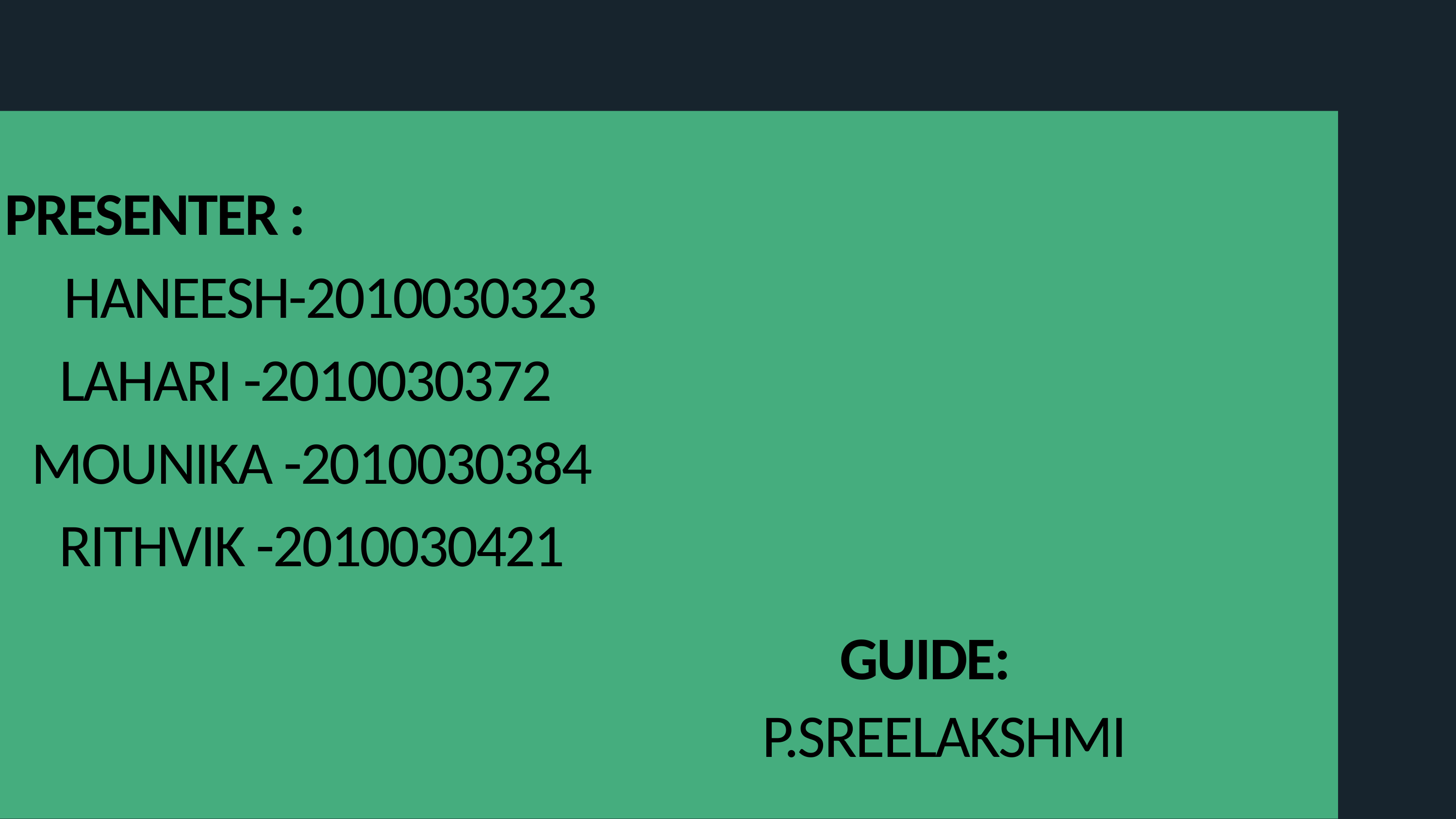

PRESENTER :
    HANEESH-2010030323
LAHARI -2010030372
MOUNIKA -2010030384
RITHVIK -2010030421

GUIDE:
   P.SREELAKSHMI